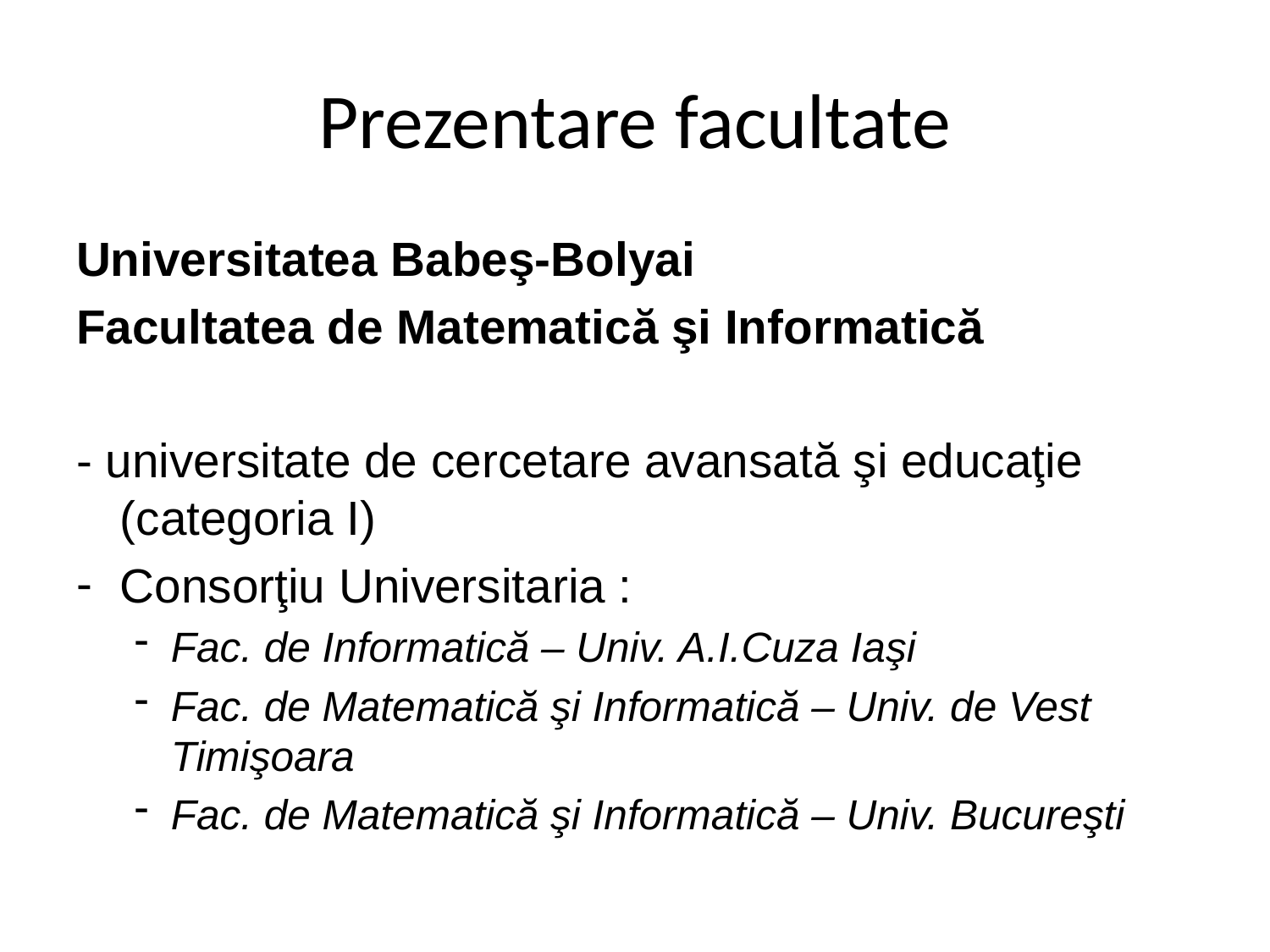

# Prezentare facultate
Universitatea Babeş-Bolyai
Facultatea de Matematică şi Informatică

- universitate de cercetare avansată şi educaţie (categoria I)
Consorţiu Universitaria :
Fac. de Informatică – Univ. A.I.Cuza Iaşi
Fac. de Matematică şi Informatică – Univ. de Vest Timişoara
Fac. de Matematică şi Informatică – Univ. Bucureşti